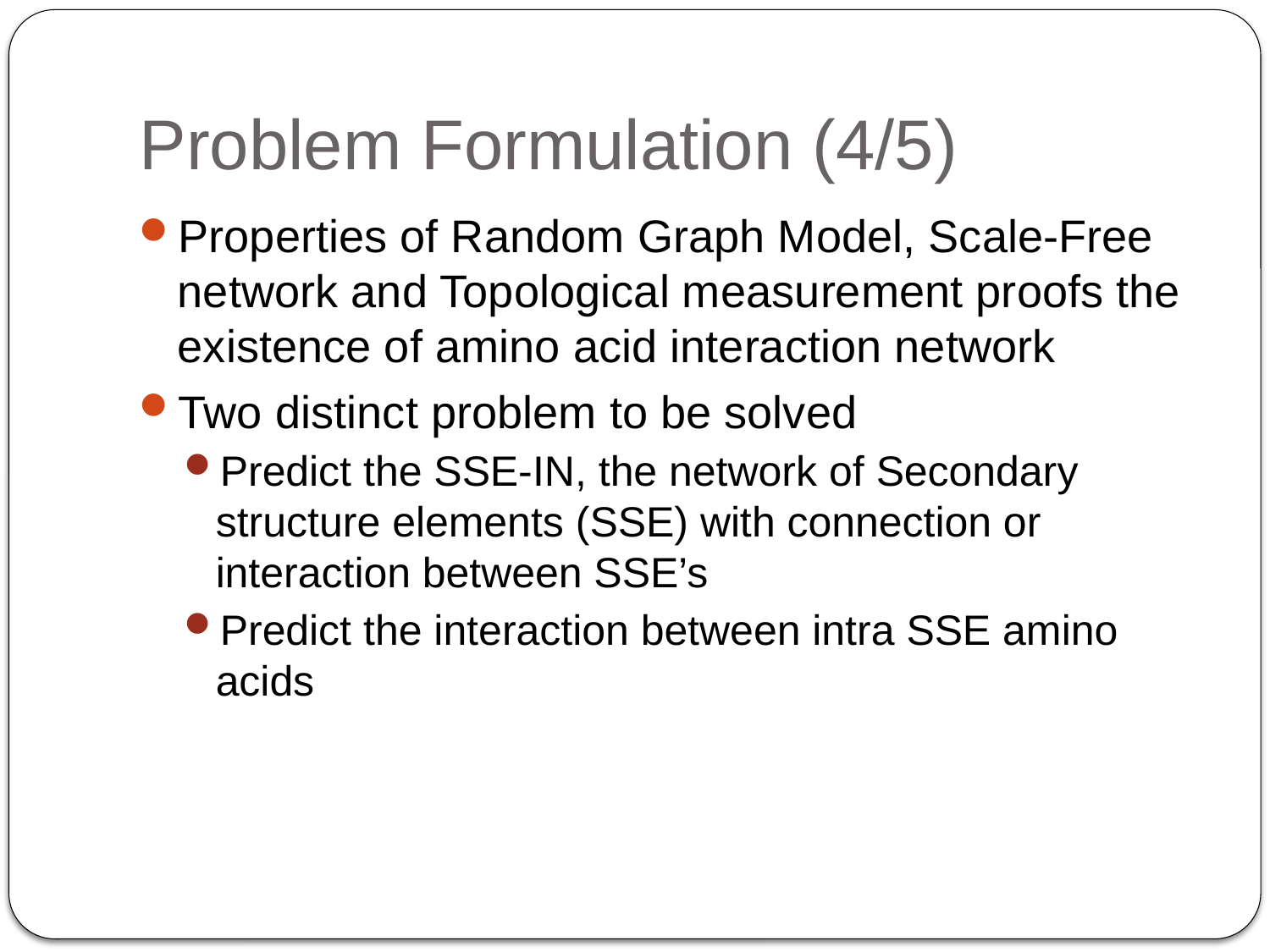

# Problem Formulation (4/5)
Properties of Random Graph Model, Scale-Free network and Topological measurement proofs the existence of amino acid interaction network
Two distinct problem to be solved
Predict the SSE-IN, the network of Secondary structure elements (SSE) with connection or interaction between SSE’s
Predict the interaction between intra SSE amino acids